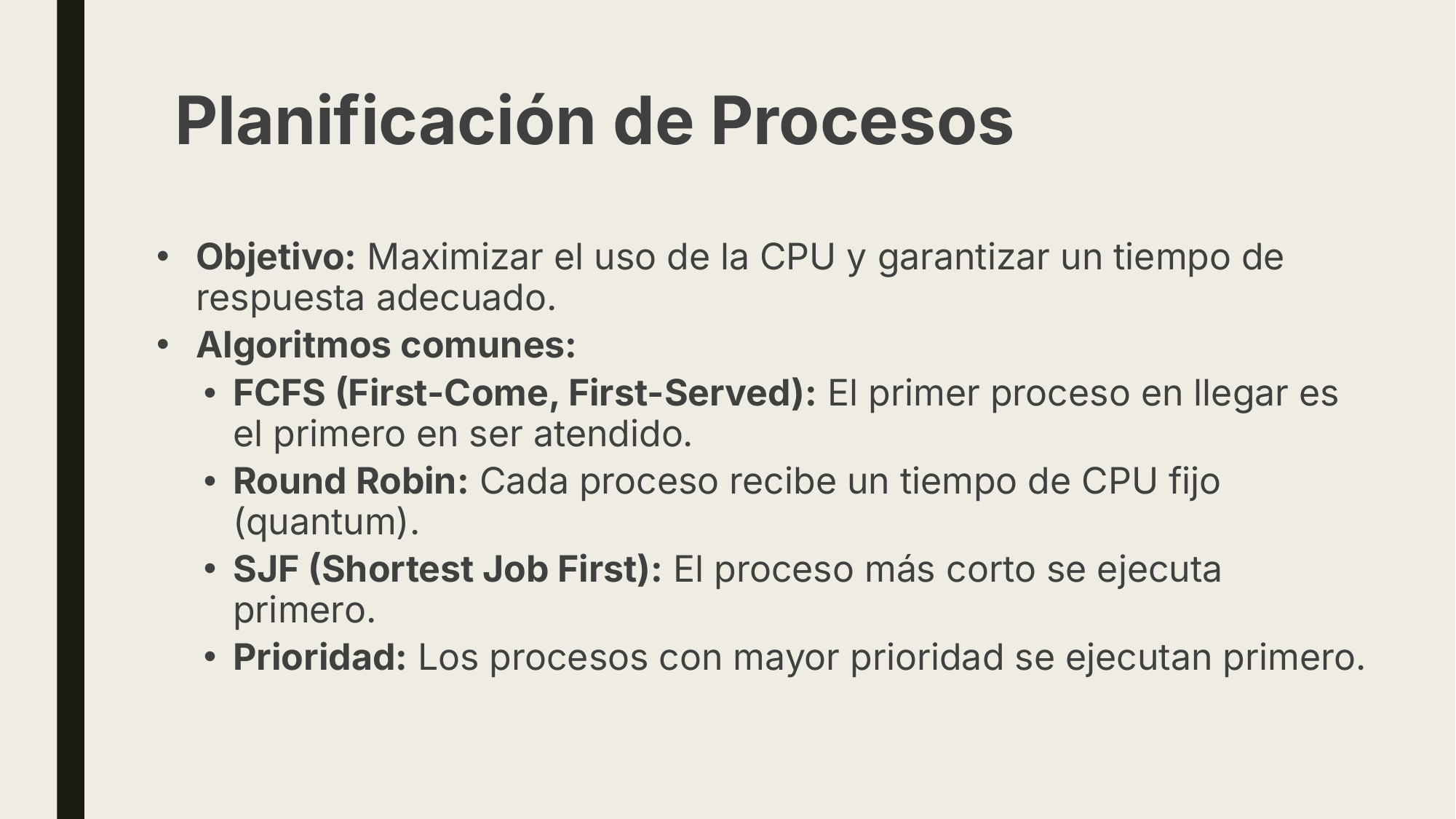

# Planificación de Procesos
Objetivo: Maximizar el uso de la CPU y garantizar un tiempo de respuesta adecuado.
Algoritmos comunes:
FCFS (First-Come, First-Served): El primer proceso en llegar es el primero en ser atendido.
Round Robin: Cada proceso recibe un tiempo de CPU fijo (quantum).
SJF (Shortest Job First): El proceso más corto se ejecuta primero.
Prioridad: Los procesos con mayor prioridad se ejecutan primero.